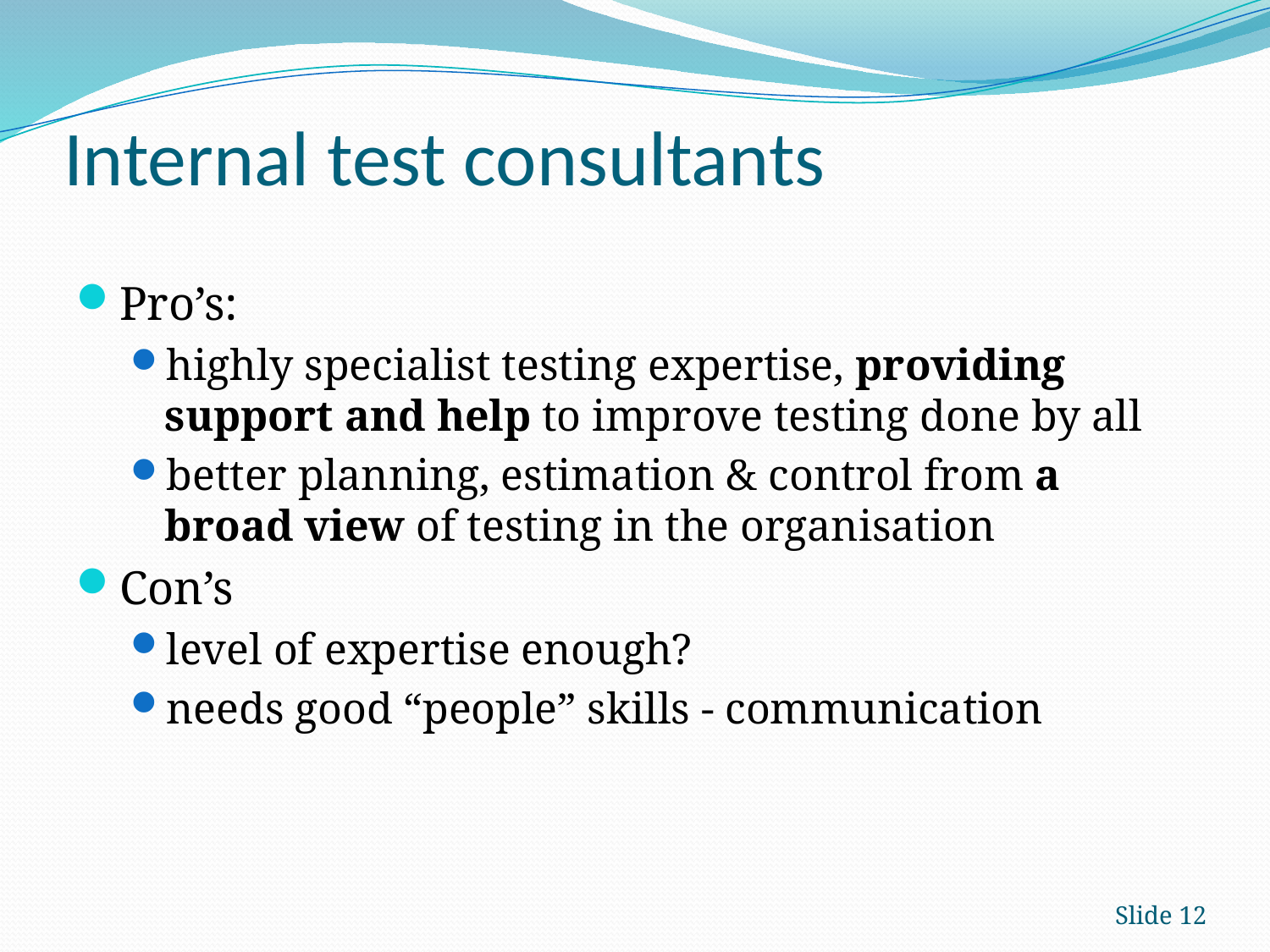

# Internal test consultants
Pro’s:
highly specialist testing expertise, providing support and help to improve testing done by all
better planning, estimation & control from a broad view of testing in the organisation
Con’s
level of expertise enough?
needs good “people” skills - communication

Slide 12